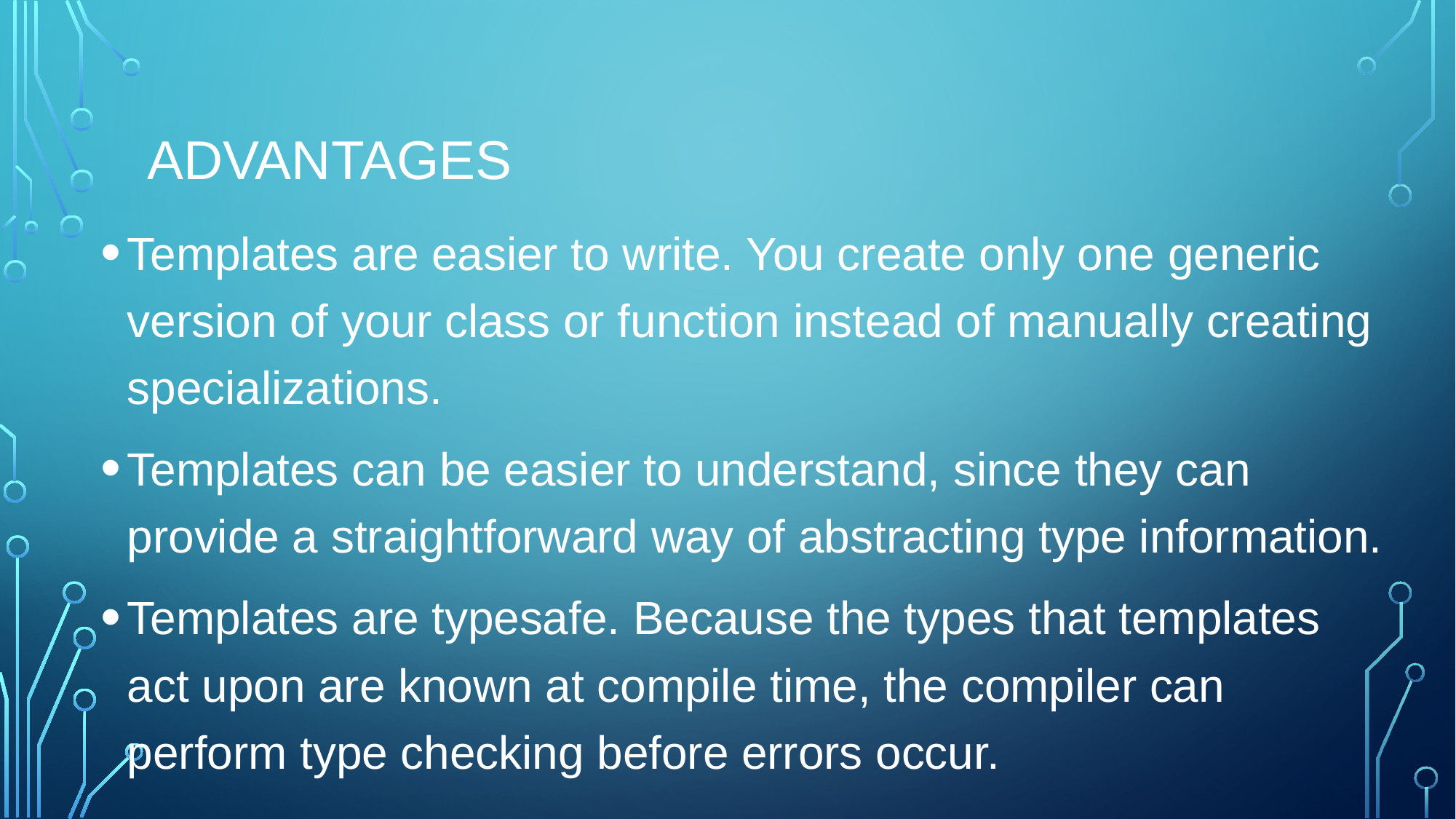

# advantages
Templates are easier to write. You create only one generic version of your class or function instead of manually creating specializations.
Templates can be easier to understand, since they can provide a straightforward way of abstracting type information.
Templates are typesafe. Because the types that templates act upon are known at compile time, the compiler can perform type checking before errors occur.